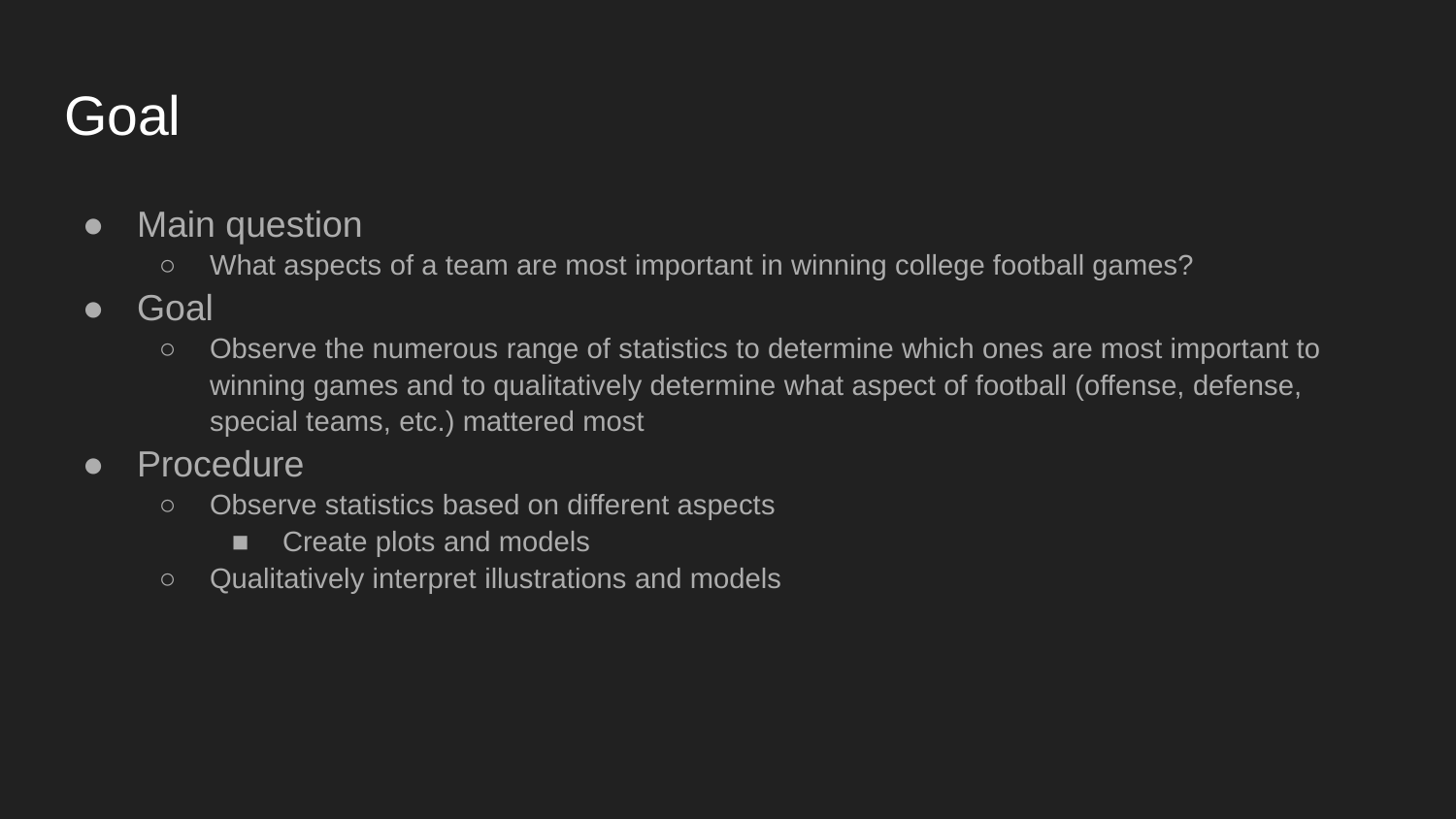

# Goal
Main question
What aspects of a team are most important in winning college football games?
Goal
Observe the numerous range of statistics to determine which ones are most important to winning games and to qualitatively determine what aspect of football (offense, defense, special teams, etc.) mattered most
Procedure
Observe statistics based on different aspects
Create plots and models
Qualitatively interpret illustrations and models